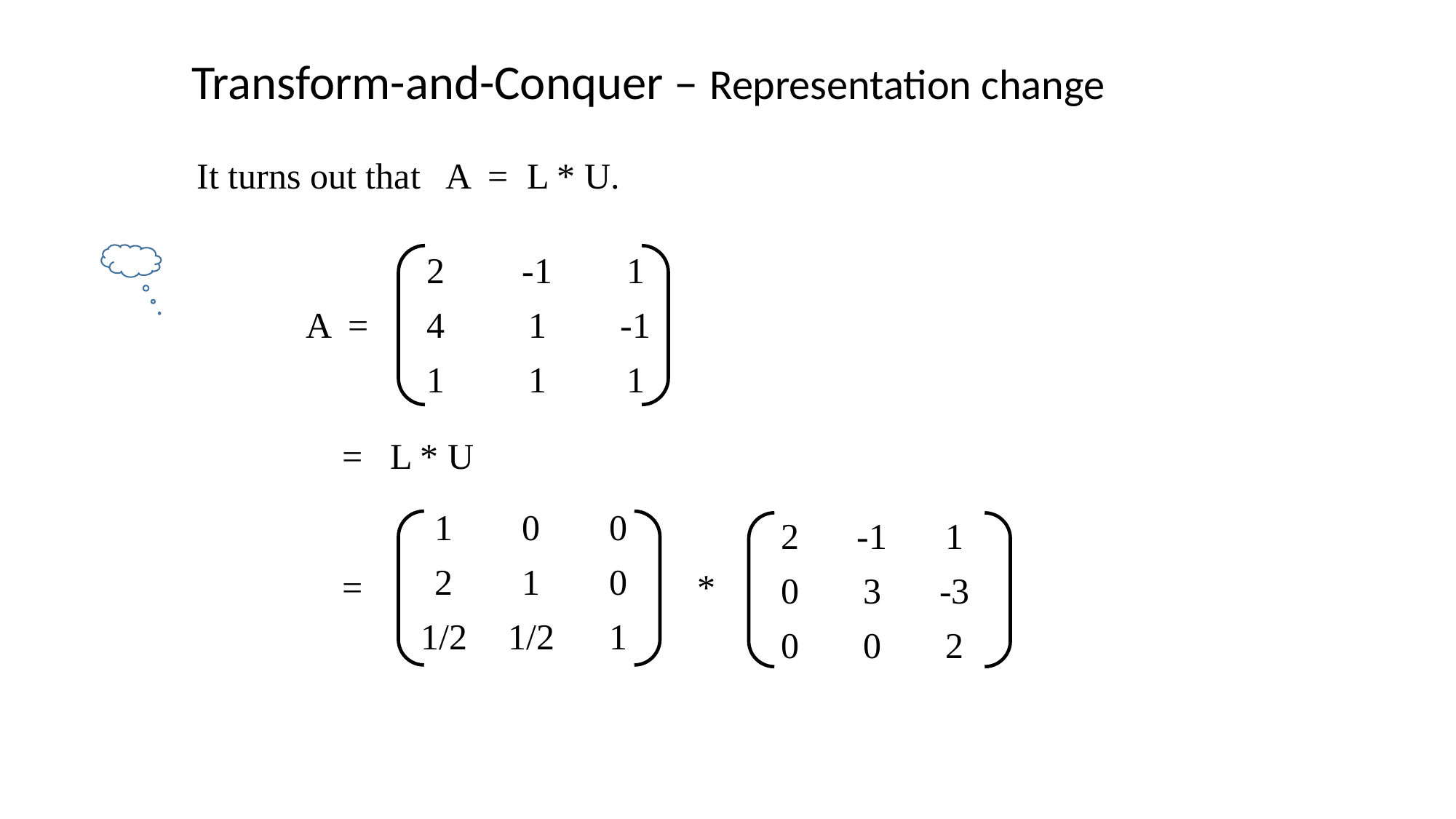

Transform-and-Conquer – Representation change
It turns out that   A  =  L * U.

	A  =

	    =   L * U

	    =			       *

| 2 |  | -1 |  | 1 |
| --- | --- | --- | --- | --- |
| 4 |  | 1 |  | -1 |
| 1 |  | 1 |  | 1 |
| 1 | 0 | 0 |
| --- | --- | --- |
| 2 | 1 | 0 |
| 1/2 | 1/2 | 1 |

| 2 | -1 | 1 |
| --- | --- | --- |
| 0 | 3 | -3 |
| 0 | 0 | 2 |